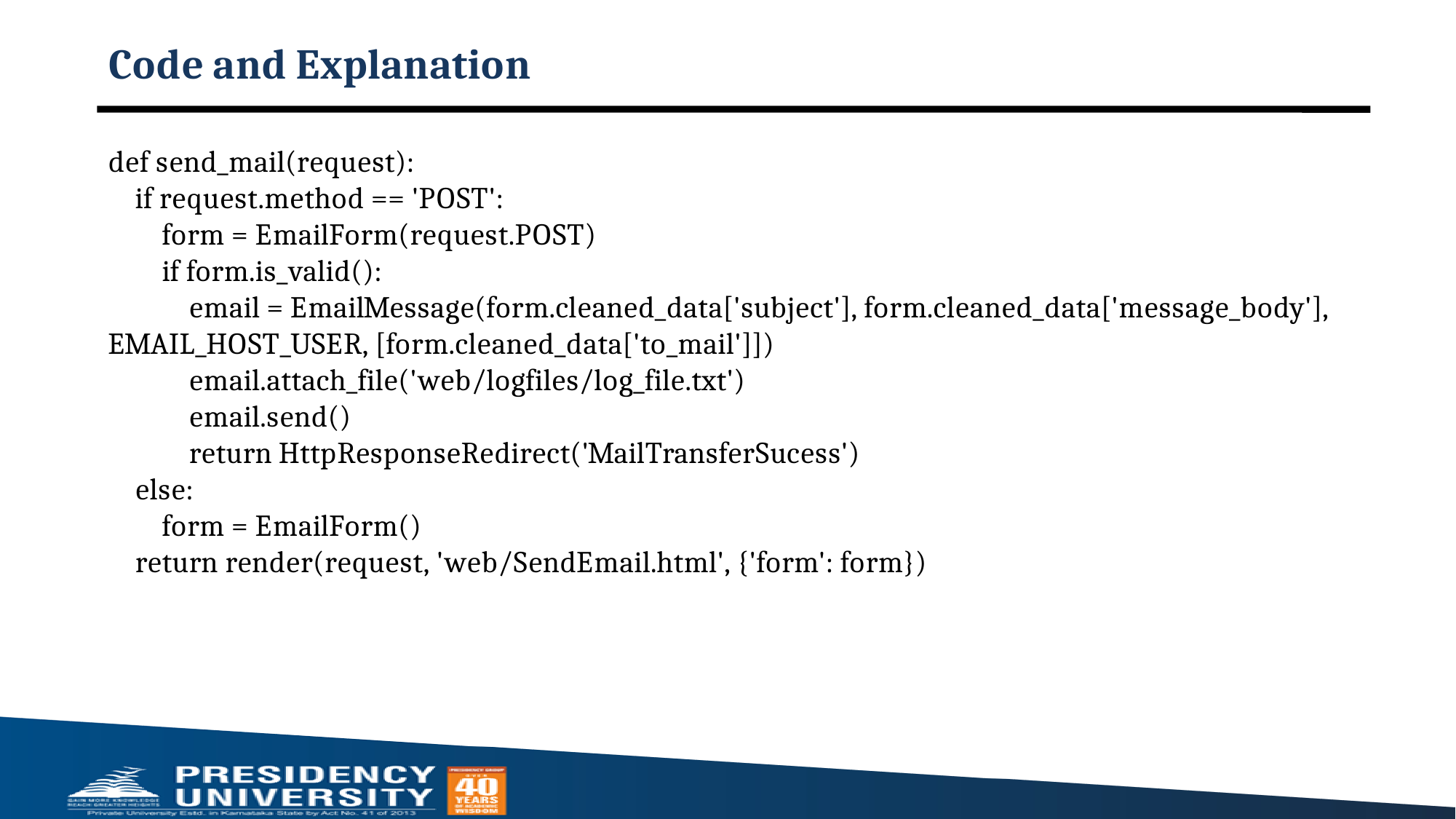

# Code and Explanation
def send_mail(request):
    if request.method == 'POST':
        form = EmailForm(request.POST)
        if form.is_valid():
            email = EmailMessage(form.cleaned_data['subject'], form.cleaned_data['message_body'], EMAIL_HOST_USER, [form.cleaned_data['to_mail']])
            email.attach_file('web/logfiles/log_file.txt')
            email.send()
            return HttpResponseRedirect('MailTransferSucess')
    else:
        form = EmailForm()
    return render(request, 'web/SendEmail.html', {'form': form})